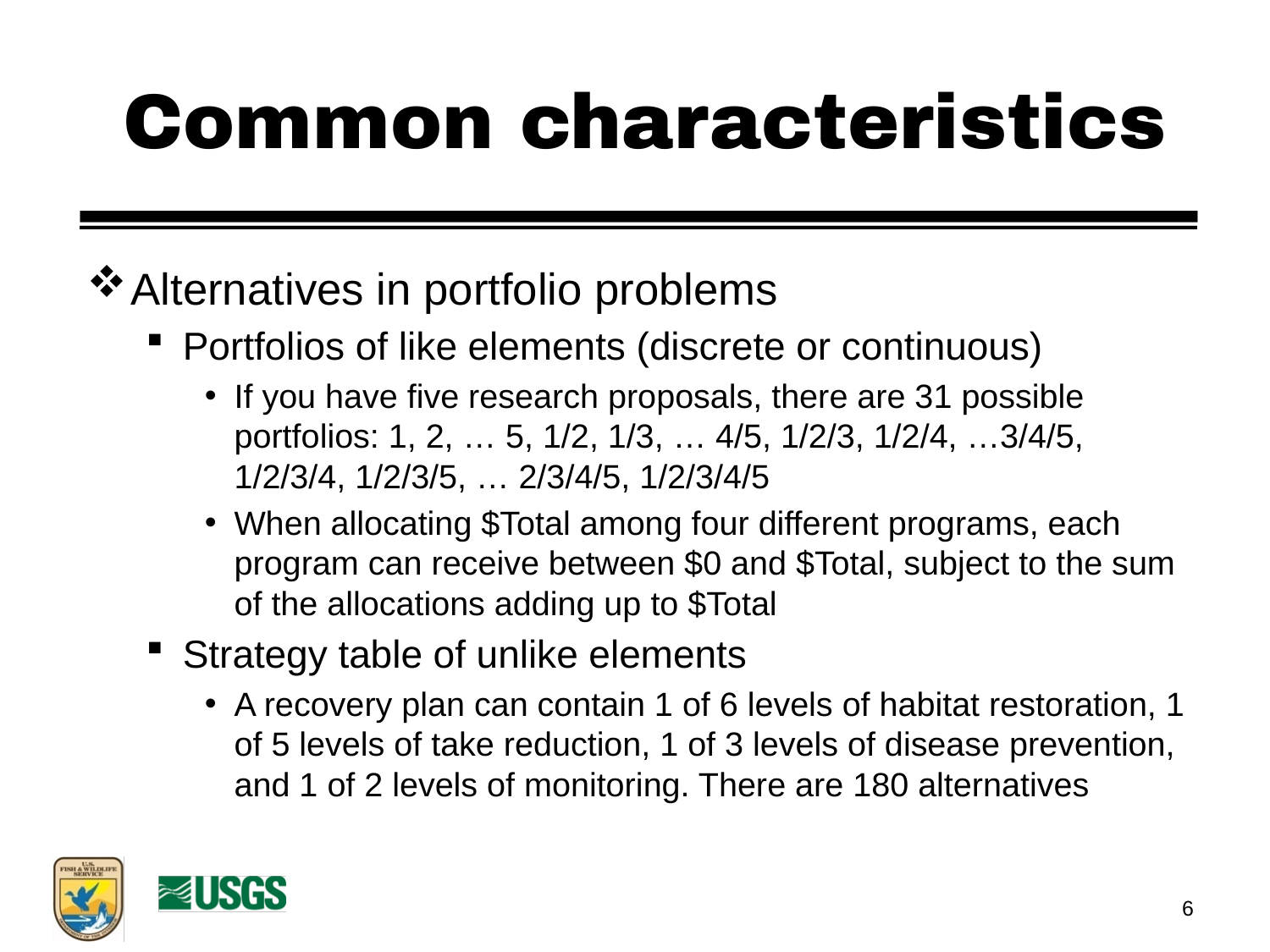

# Common characteristics
Alternatives in portfolio problems
Portfolios of like elements (discrete or continuous)
If you have five research proposals, there are 31 possible portfolios: 1, 2, … 5, 1/2, 1/3, … 4/5, 1/2/3, 1/2/4, …3/4/5, 1/2/3/4, 1/2/3/5, … 2/3/4/5, 1/2/3/4/5
When allocating $Total among four different programs, each program can receive between $0 and $Total, subject to the sum of the allocations adding up to $Total
Strategy table of unlike elements
A recovery plan can contain 1 of 6 levels of habitat restoration, 1 of 5 levels of take reduction, 1 of 3 levels of disease prevention, and 1 of 2 levels of monitoring. There are 180 alternatives
6